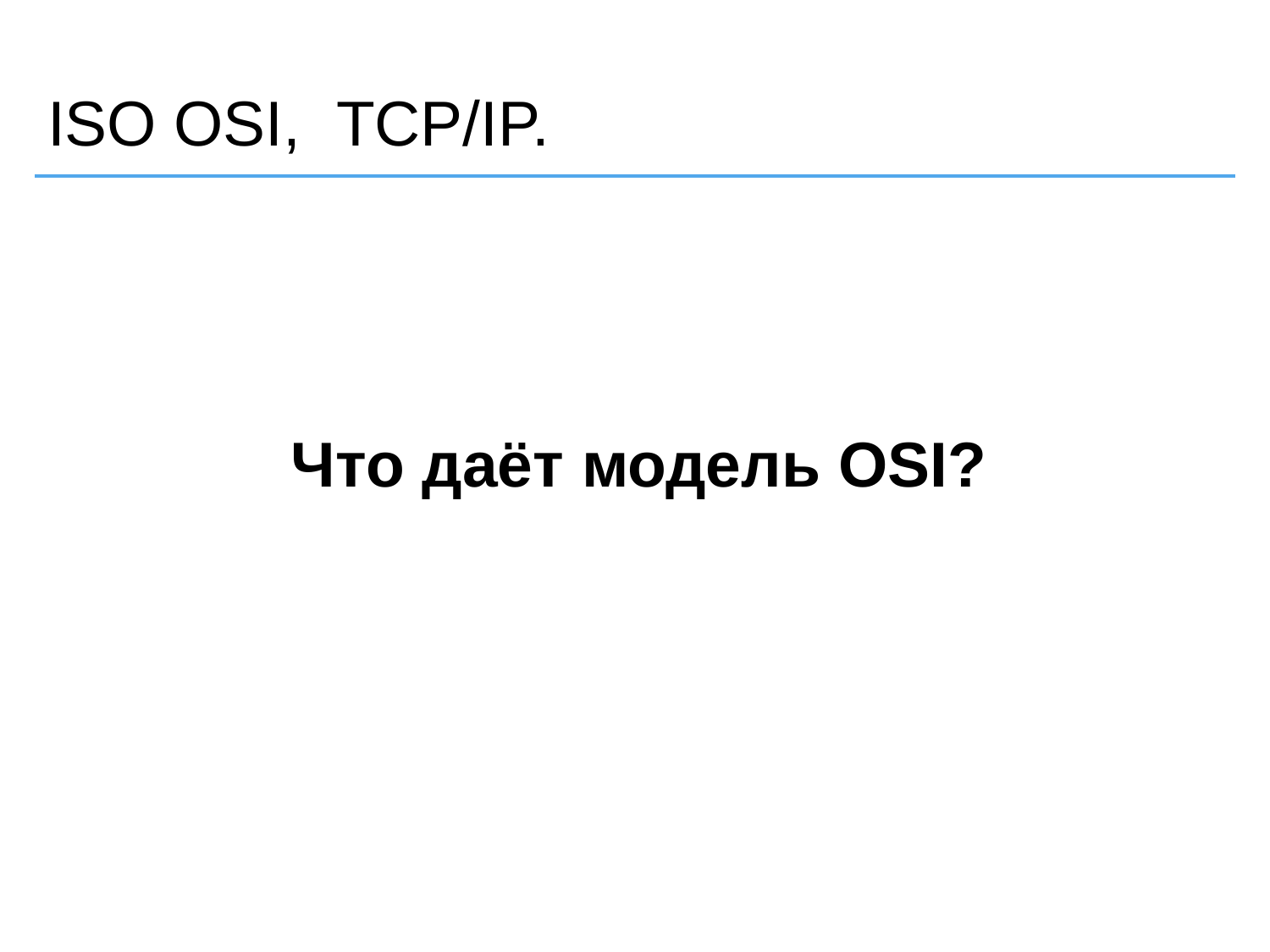

ISO OSI,  TCP/IP.
Что даёт модель OSI?